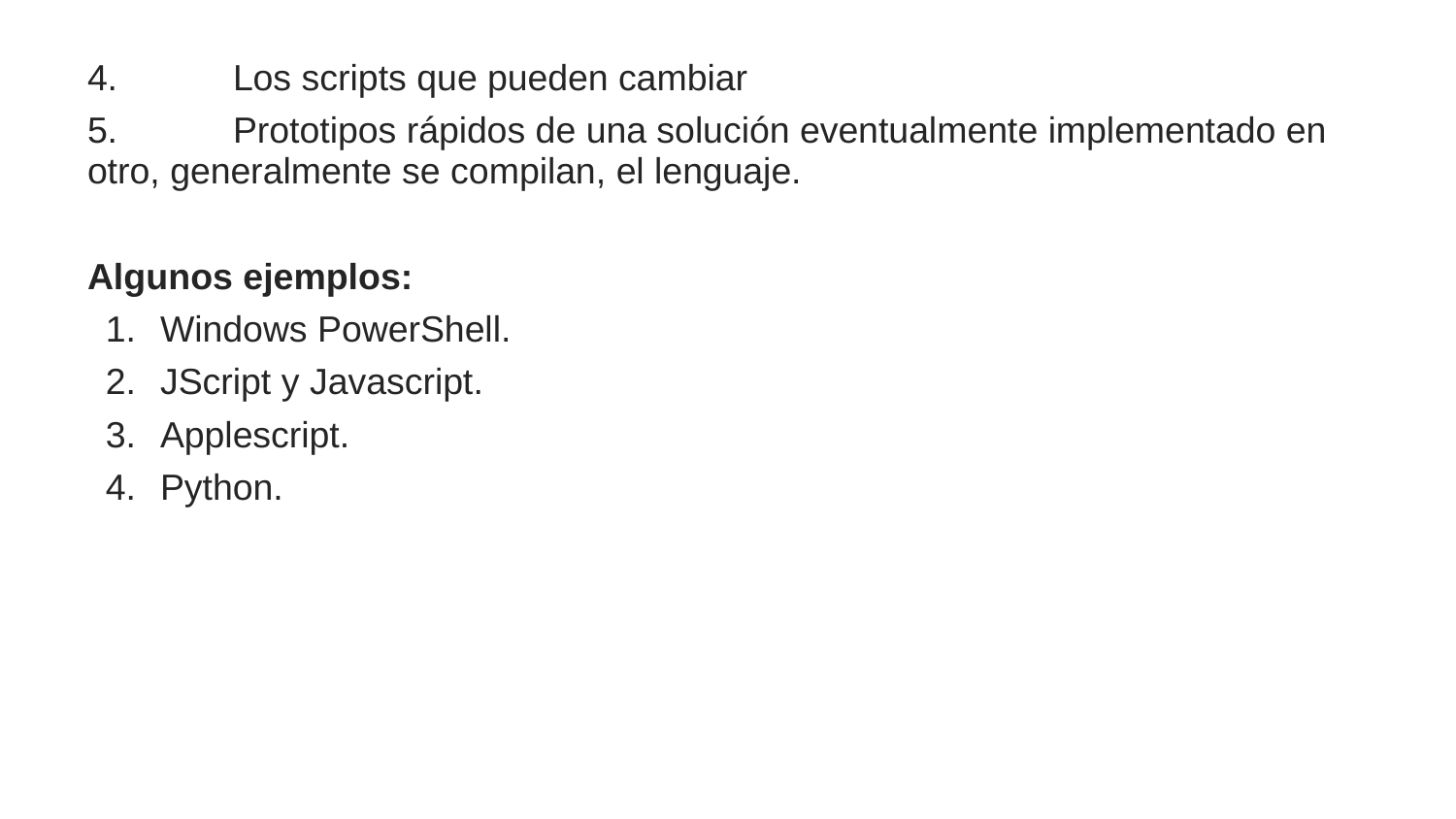

4.	Los scripts que pueden cambiar
5.	Prototipos rápidos de una solución eventualmente implementado en otro, generalmente se compilan, el lenguaje.

Algunos ejemplos:
Windows PowerShell.
JScript y Javascript.
Applescript.
Python.